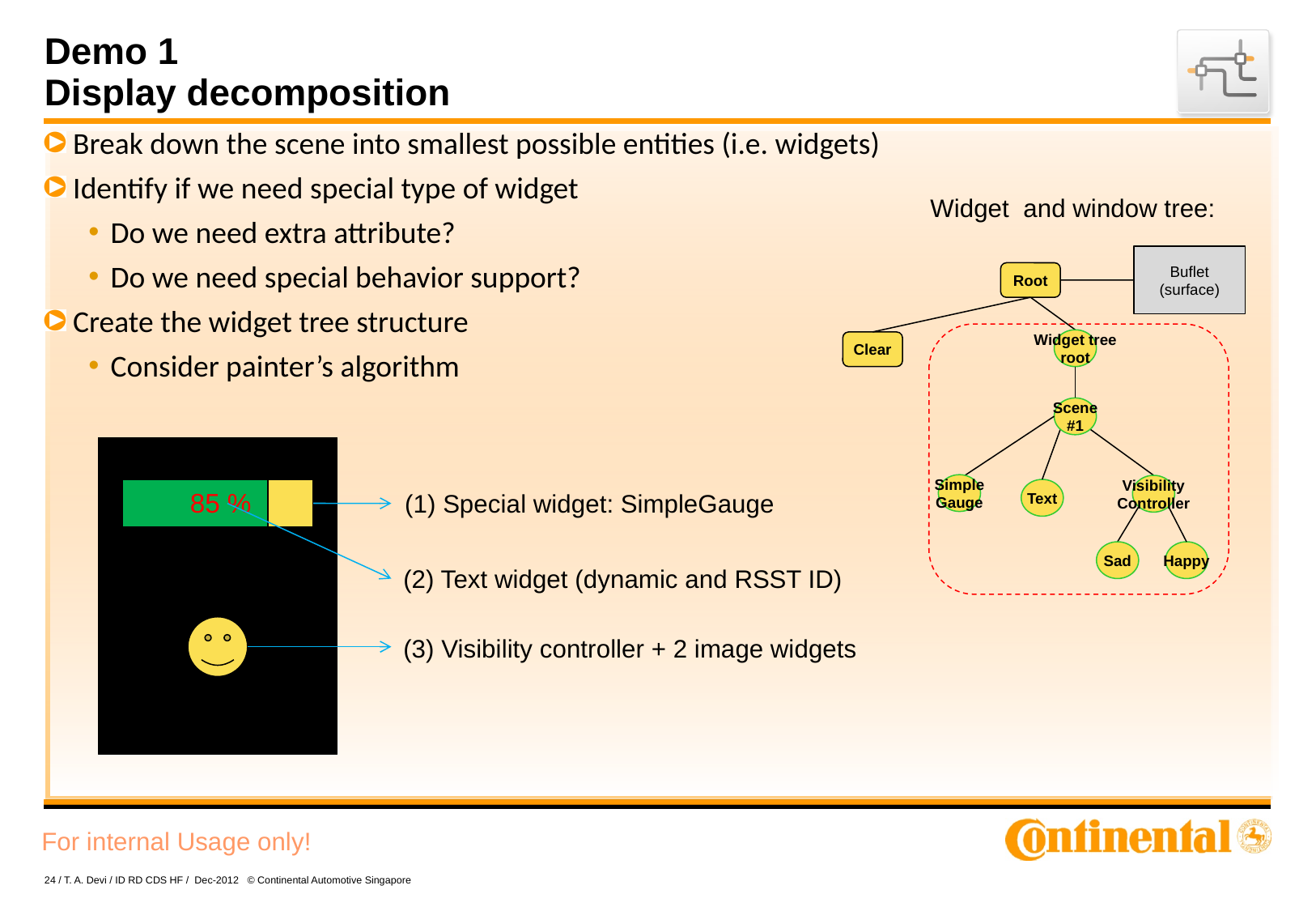

# Demo 1 Display decomposition
 Break down the scene into smallest possible entities (i.e. widgets)
 Identify if we need special type of widget
Do we need extra attribute?
Do we need special behavior support?
 Create the widget tree structure
Consider painter’s algorithm
Widget  and window tree:
Buflet
(surface)
Root
Widget tree
root
Scene
#1
Simple
Gauge
Visibility
Controller
Text
Sad
Happy
Clear

85 %

(1) Special widget: SimpleGauge
(2) Text widget (dynamic and RSST ID)
(3) Visibility controller + 2 image widgets
24 / T. A. Devi / ID RD CDS HF /  Dec-2012   © Continental Automotive Singapore